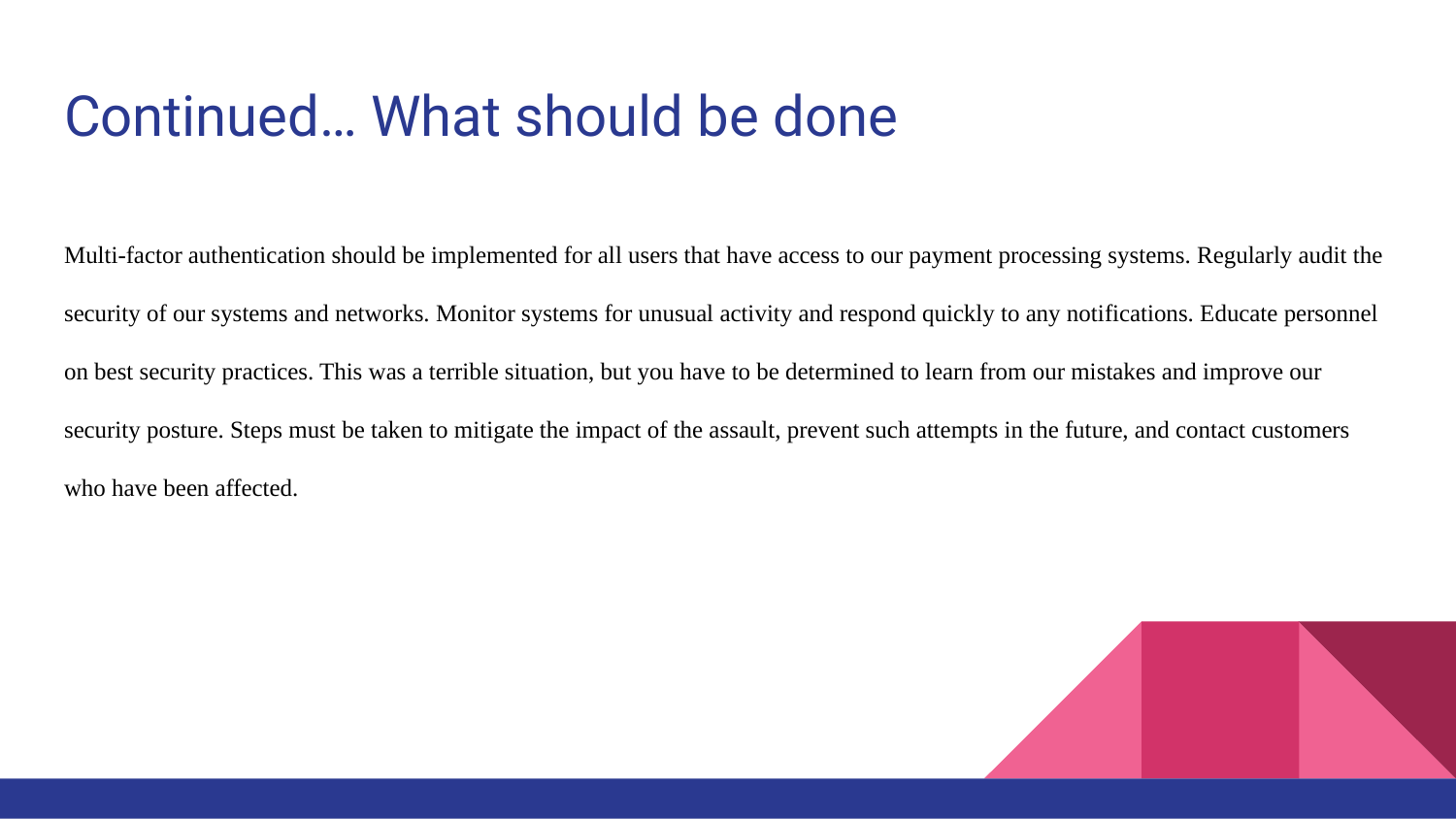

# Continued… What should be done
Multi-factor authentication should be implemented for all users that have access to our payment processing systems. Regularly audit the security of our systems and networks. Monitor systems for unusual activity and respond quickly to any notifications. Educate personnel on best security practices. This was a terrible situation, but you have to be determined to learn from our mistakes and improve our security posture. Steps must be taken to mitigate the impact of the assault, prevent such attempts in the future, and contact customers who have been affected.